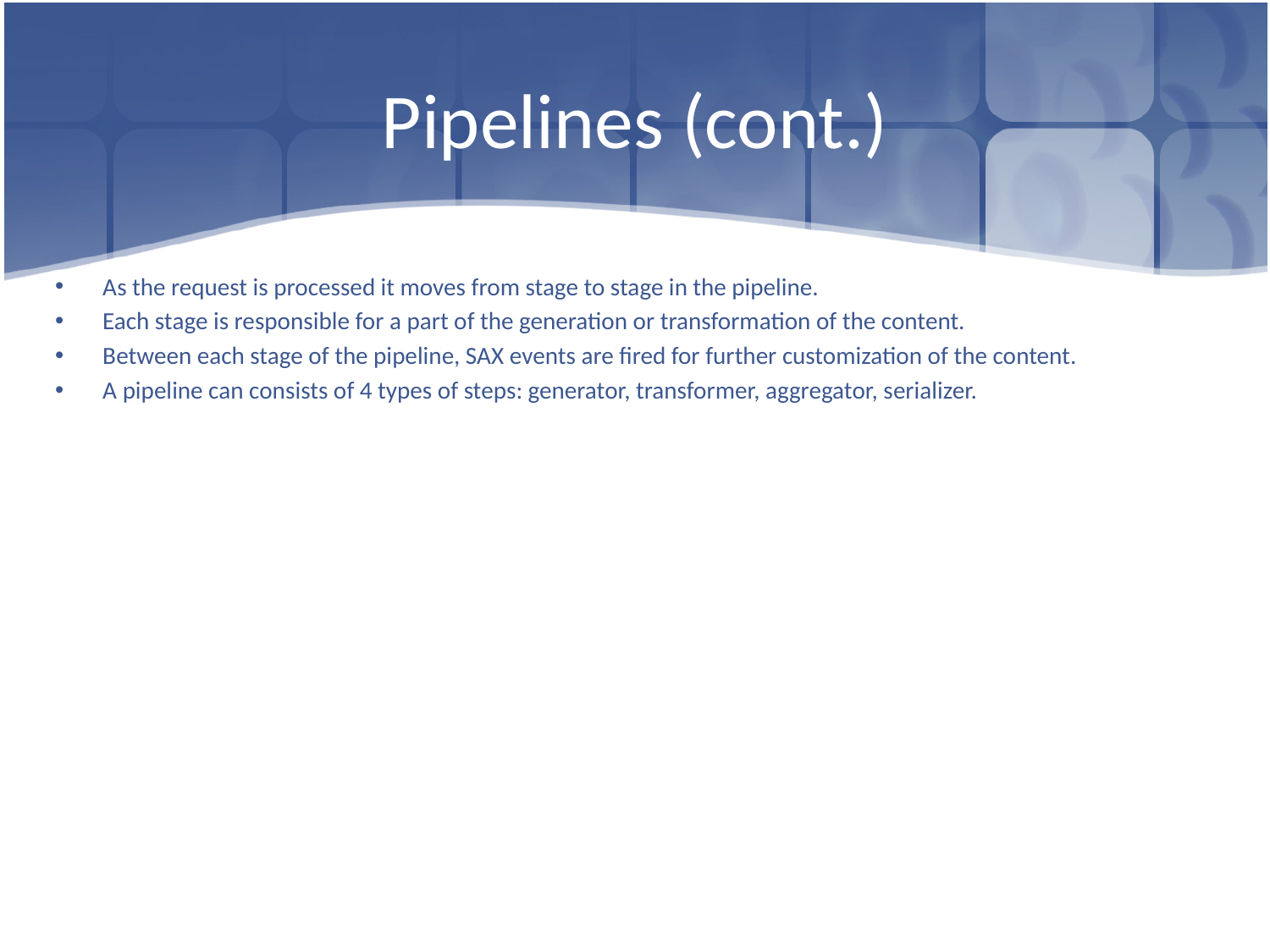

# Pipelines (cont.)
As the request is processed it moves from stage to stage in the pipeline.
Each stage is responsible for a part of the generation or transformation of the content.
Between each stage of the pipeline, SAX events are fired for further customization of the content.
A pipeline can consists of 4 types of steps: generator, transformer, aggregator, serializer.